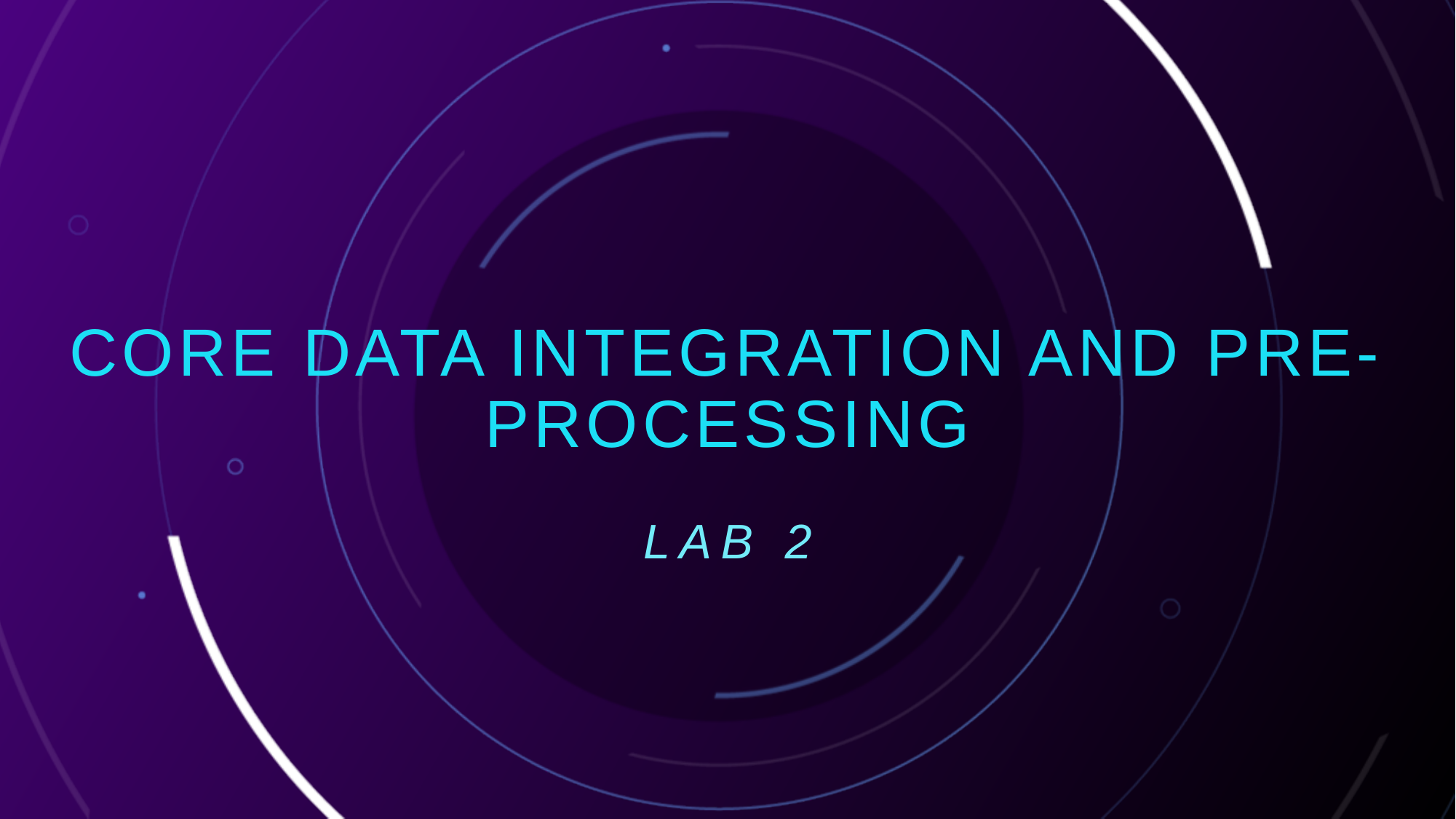

# CORE DATA INTEGRATION AND PRE-PROCESSING
Lab 2